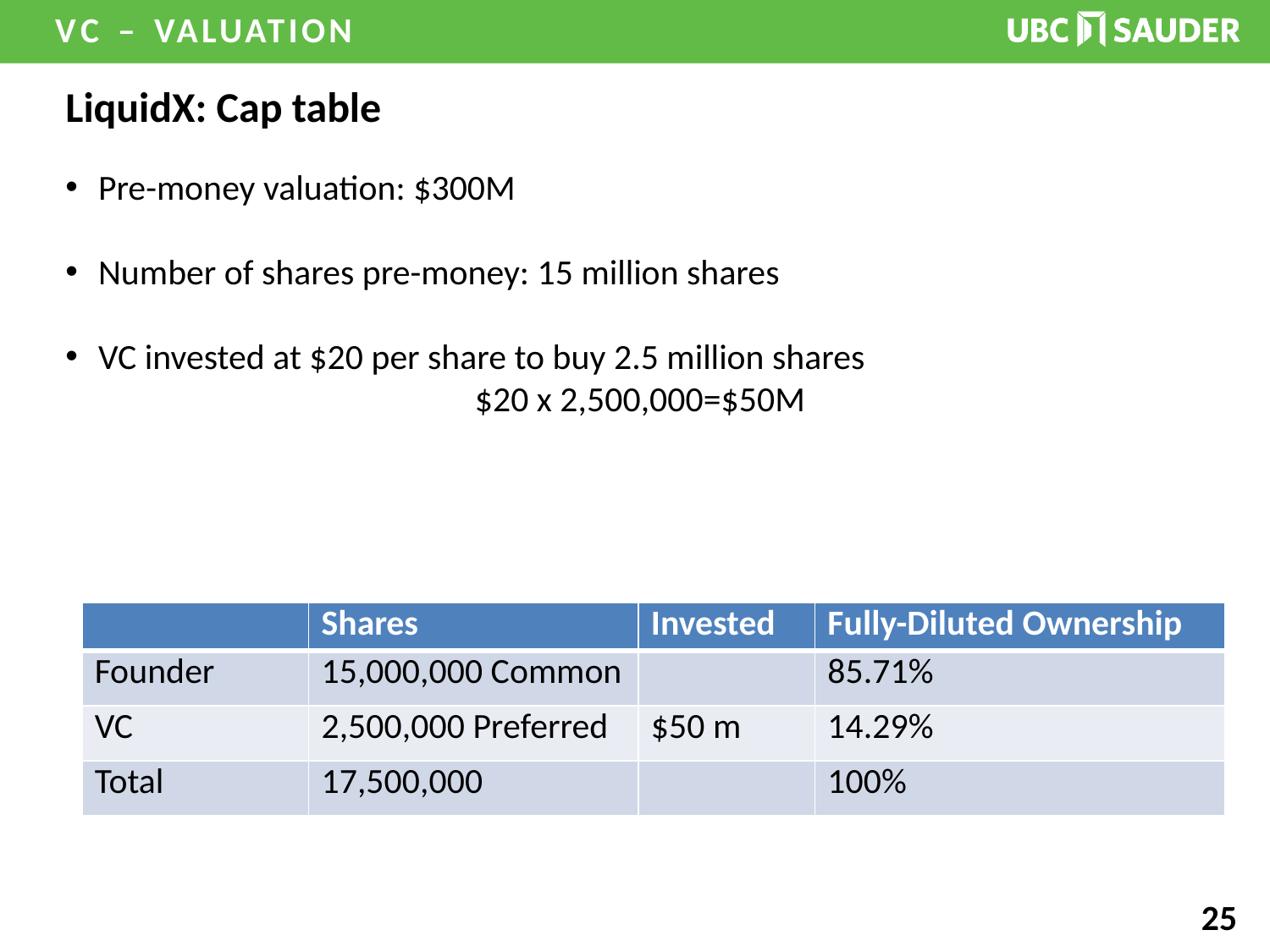

# LiquidX: Cap table
Pre-money valuation: $300M

Number of shares pre-money: 15 million shares

VC invested at $20 per share to buy 2.5 million shares
$20 x 2,500,000=$50M
|  | Shares | Invested | Fully-Diluted Ownership |
| --- | --- | --- | --- |
| Founder | 15,000,000 Common |  | 85.71% |
| VC | 2,500,000 Preferred | $50 m | 14.29% |
| Total | 17,500,000 |  | 100% |